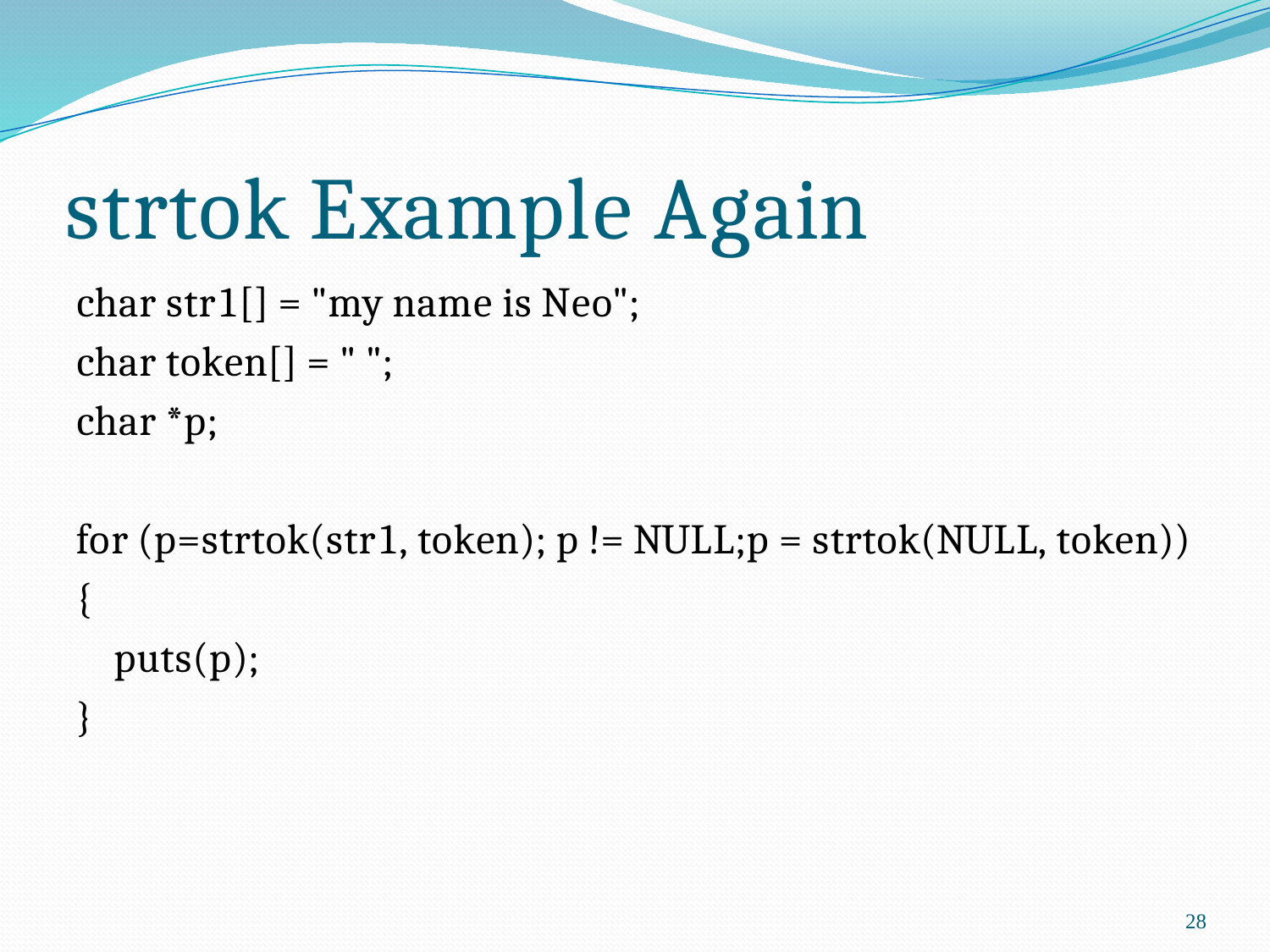

# strtok Example Again
char str1[] = "my name is Neo";
char token[] = " ";
char *p;

for (p=strtok(str1, token); p != NULL;p = strtok(NULL, token))
{
    puts(p);
}

28